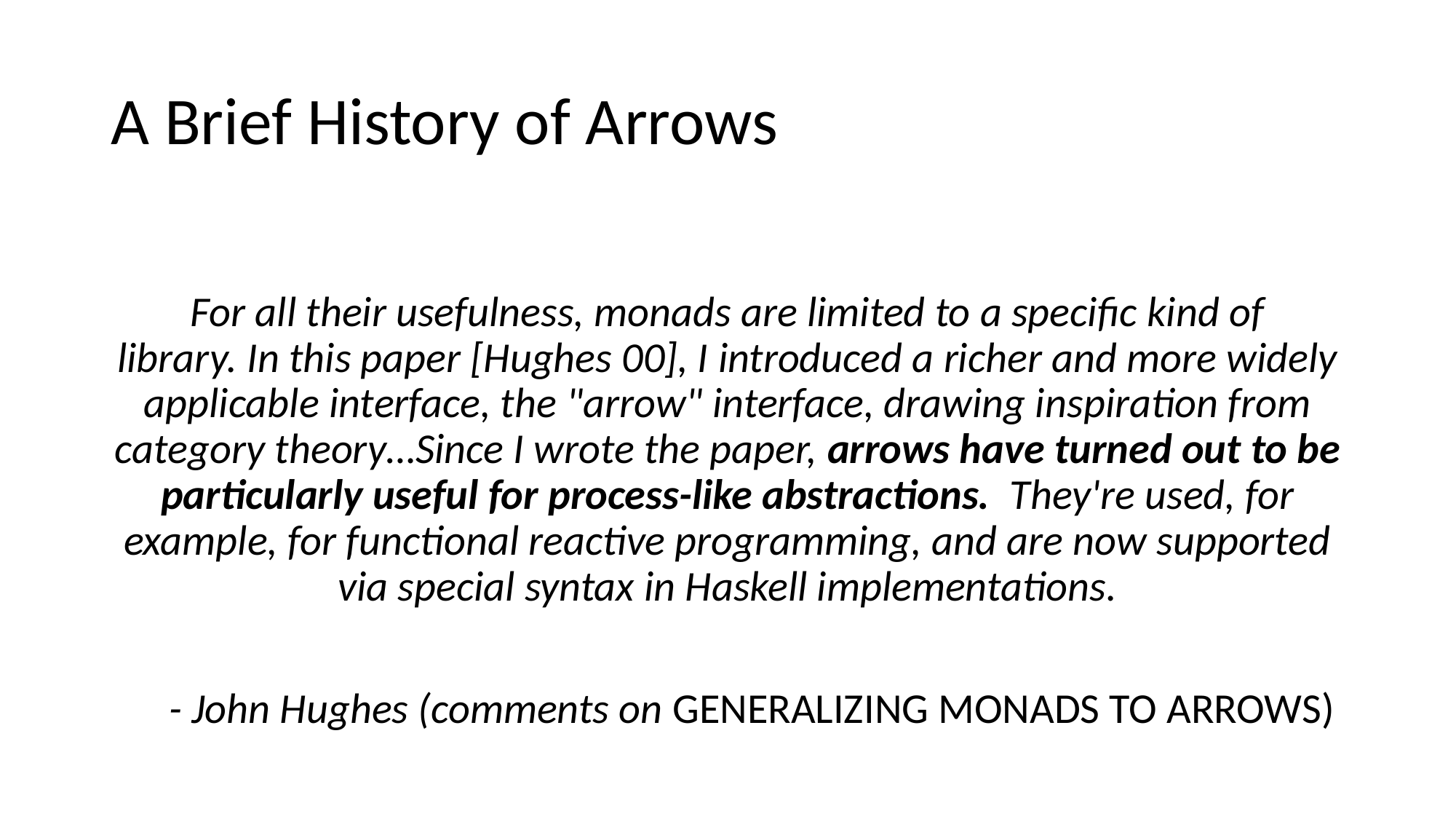

# A Brief History of Arrows

For all their usefulness, monads are limited to a specific kind of library. In this paper [Hughes 00], I introduced a richer and more widely applicable interface, the "arrow" interface, drawing inspiration from category theory…Since I wrote the paper, arrows have turned out to be particularly useful for process-like abstractions.  They're used, for example, for functional reactive programming, and are now supported via special syntax in Haskell implementations.

- John Hughes (comments on Generalizing monads to arrows)